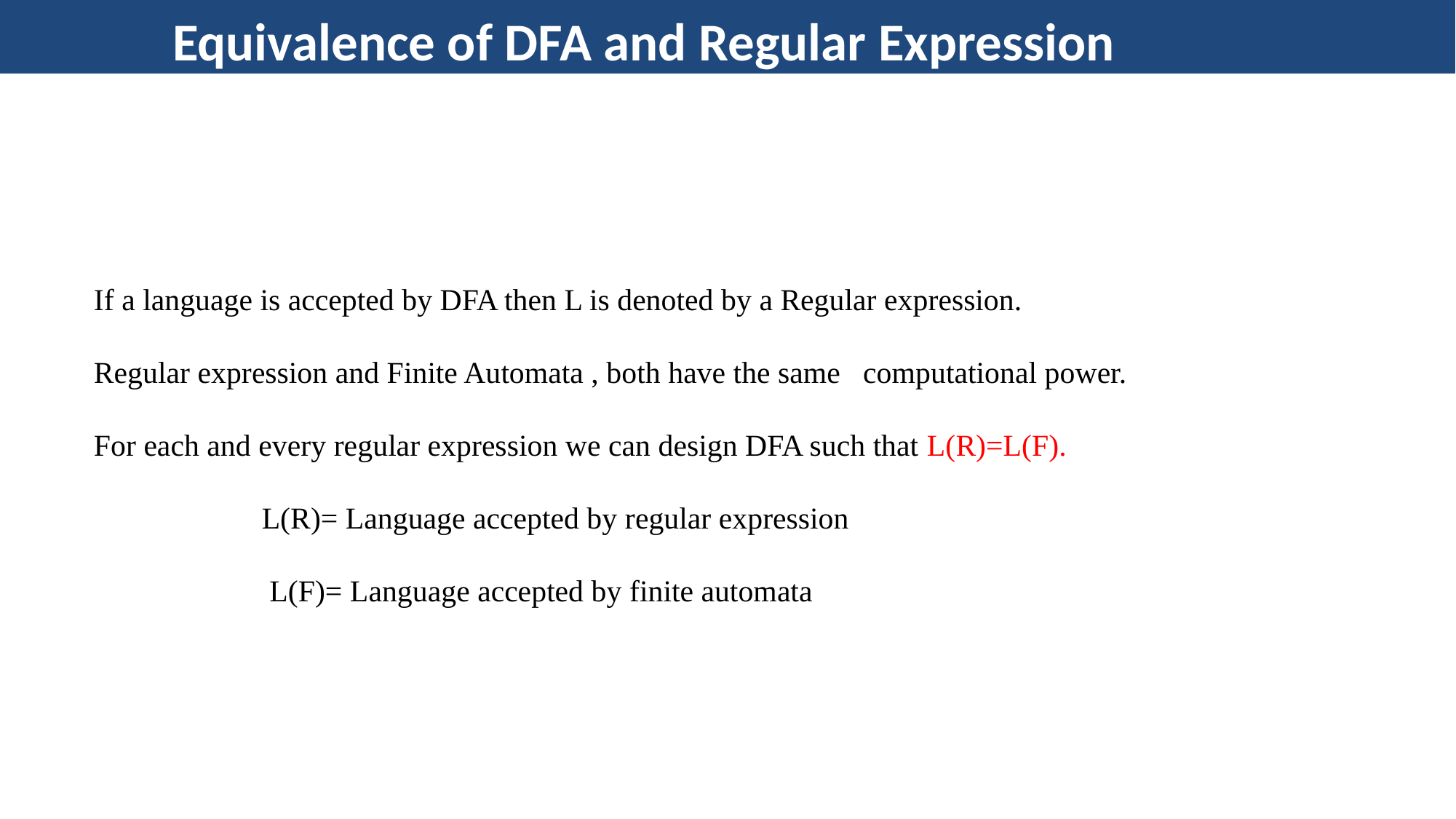

Equivalence of DFA and Regular Expression
If a language is accepted by DFA then L is denoted by a Regular expression.
Regular expression and Finite Automata , both have the same   computational power.
For each and every regular expression we can design DFA such that L(R)=L(F).
                      L(R)= Language accepted by regular expression
                       L(F)= Language accepted by finite automata